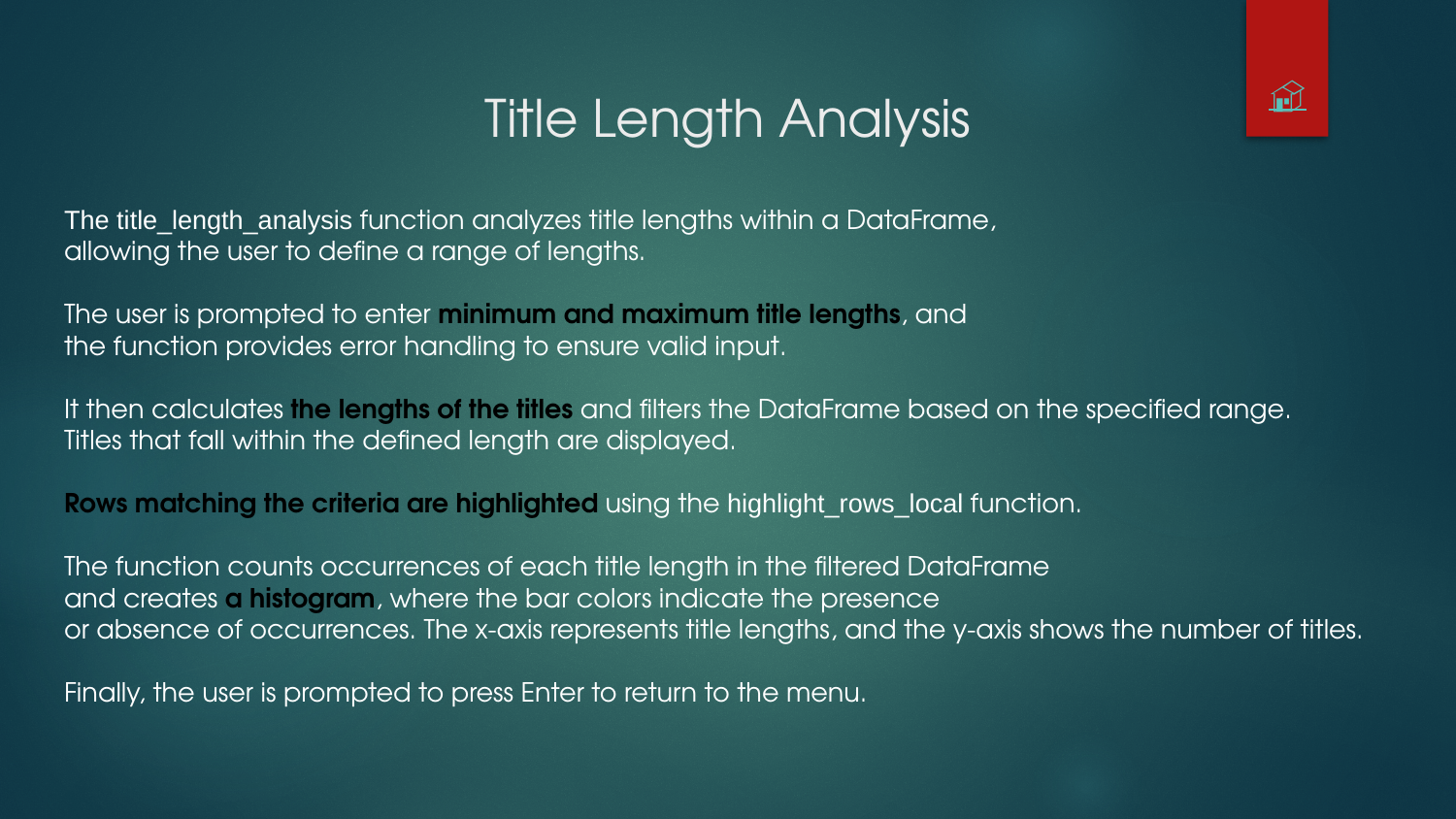

🏠
# Title Length Analysis
The title_length_analysis function analyzes title lengths within a DataFrame,
allowing the user to define a range of lengths.

The user is prompted to enter minimum and maximum title lengths, and
the function provides error handling to ensure valid input.

It then calculates the lengths of the titles and filters the DataFrame based on the specified range.
Titles that fall within the defined length are displayed.

Rows matching the criteria are highlighted using the highlight_rows_local function.

The function counts occurrences of each title length in the filtered DataFrame
and creates a histogram, where the bar colors indicate the presence
or absence of occurrences. The x-axis represents title lengths, and the y-axis shows the number of titles.

Finally, the user is prompted to press Enter to return to the menu.